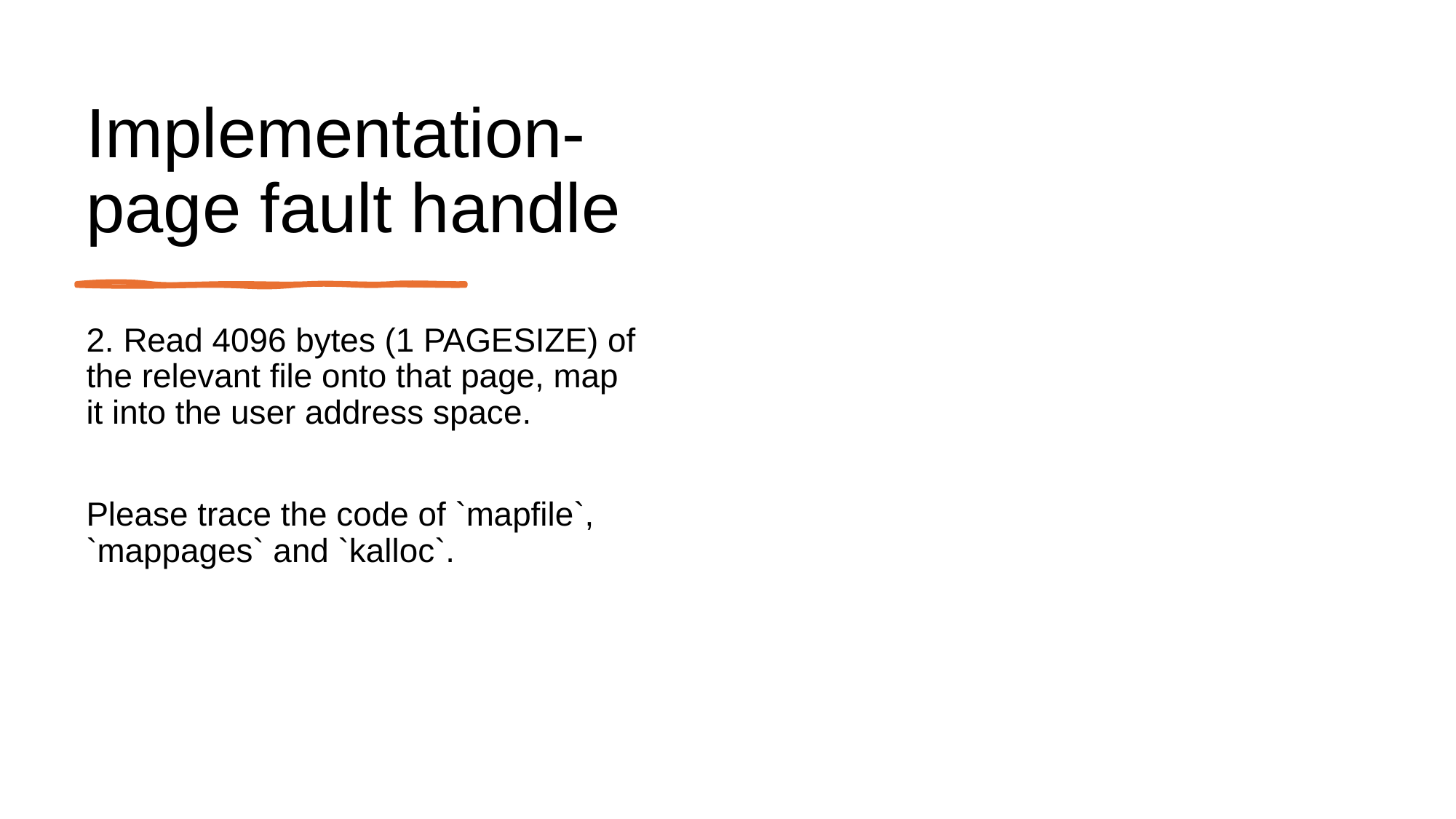

# Implementation-page fault handle

2. Read 4096 bytes (1 PAGESIZE) of the relevant file onto that page, map it into the user address space.

Please trace the code of `mapfile`, `mappages` and `kalloc`.